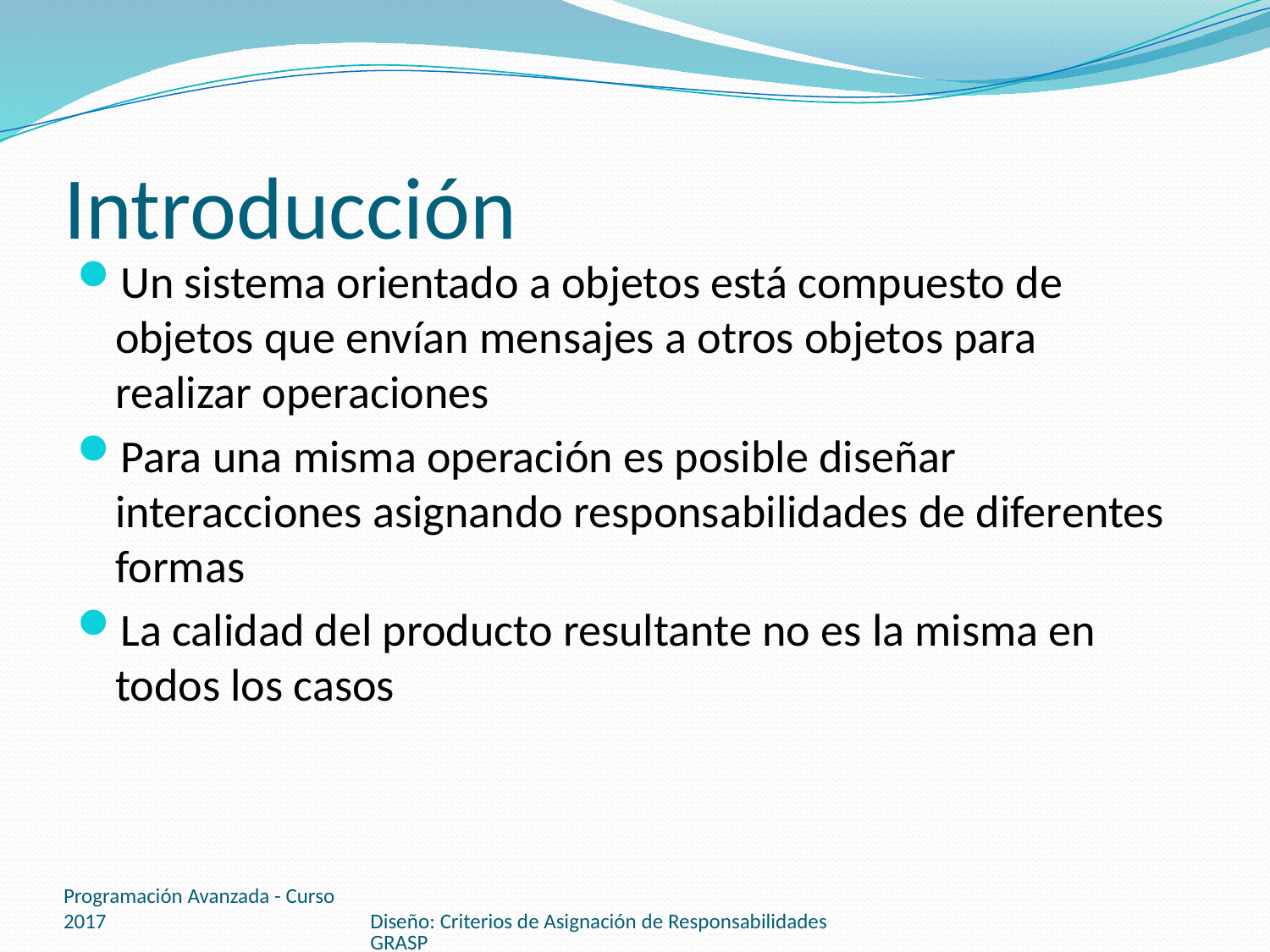

# Introducción
Un sistema orientado a objetos está compuesto de objetos que envían mensajes a otros objetos para realizar operaciones
Para una misma operación es posible diseñar interacciones asignando responsabilidades de diferentes formas
La calidad del producto resultante no es la misma en todos los casos
Programación Avanzada - Curso 2017
Diseño: Criterios de Asignación de Responsabilidades GRASP